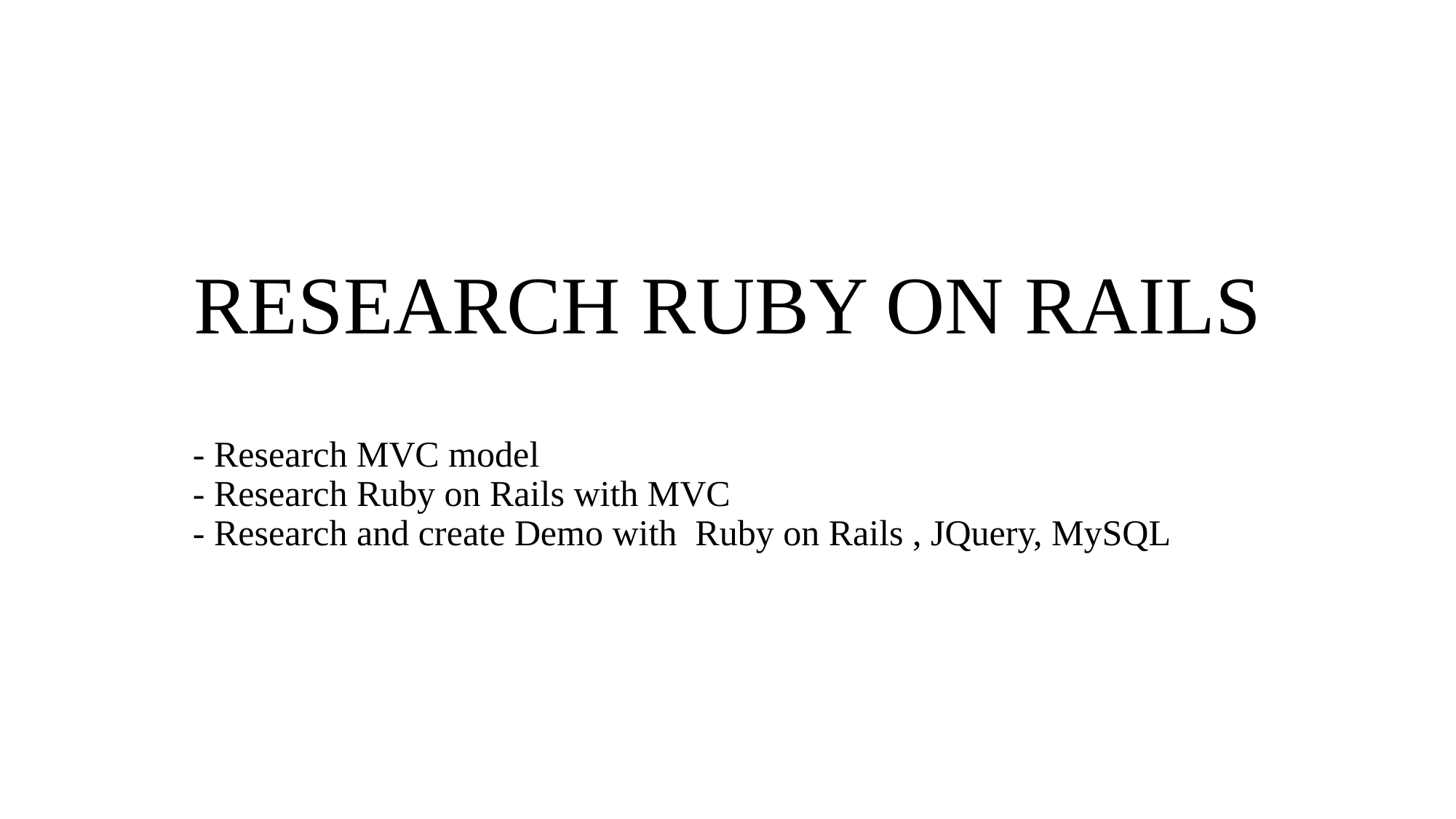

# RESEARCH RUBY ON RAILS
- Research MVC model
- Research Ruby on Rails with MVC
- Research and create Demo with  Ruby on Rails , JQuery, MySQL